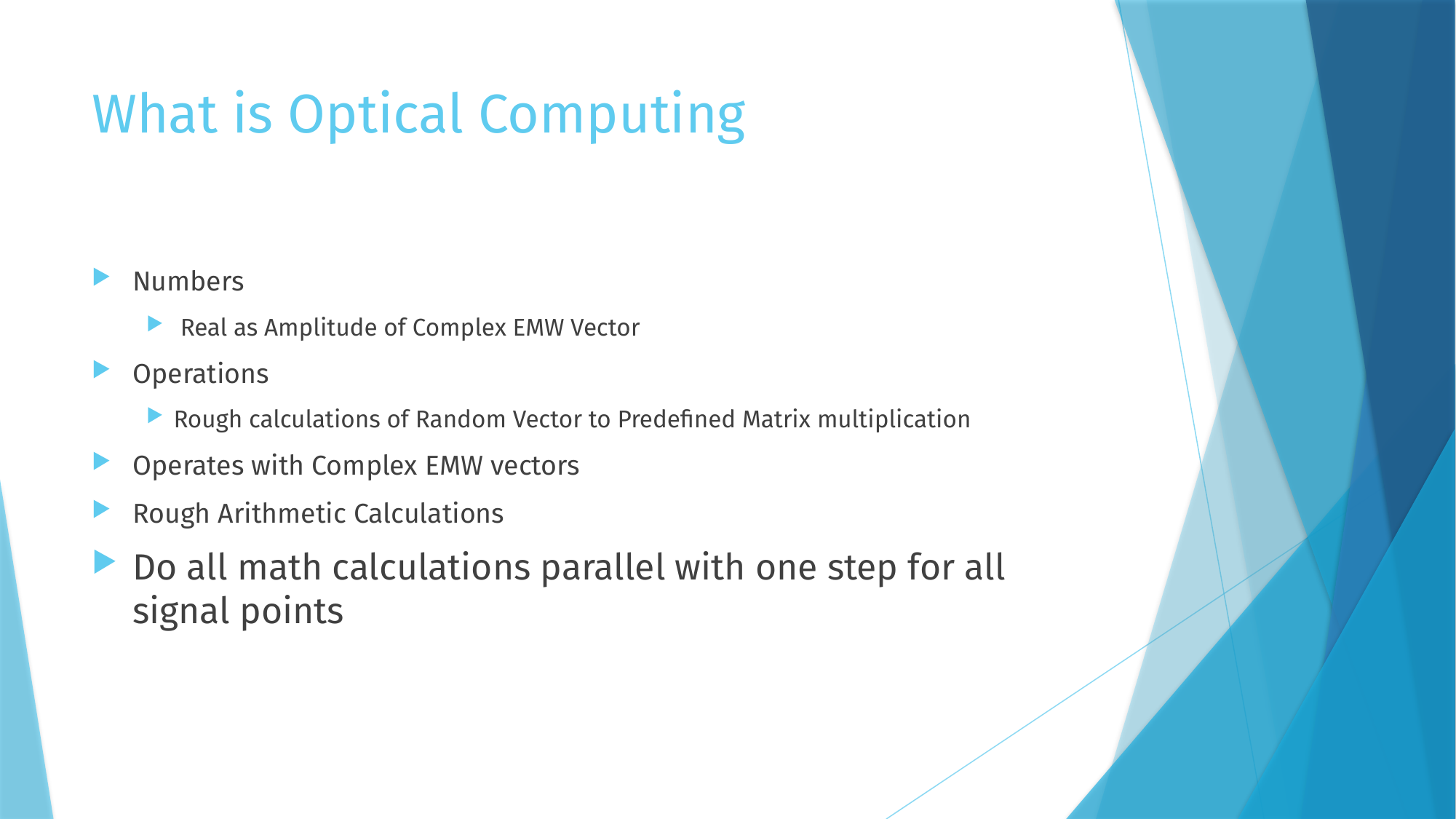

# What is Optical Computing
Numbers
Real as Amplitude of Complex EMW Vector
Operations
Rough calculations of Random Vector to Predefined Matrix multiplication
Operates with Complex EMW vectors
Rough Arithmetic Calculations
Do all math calculations parallel with one step for all signal points